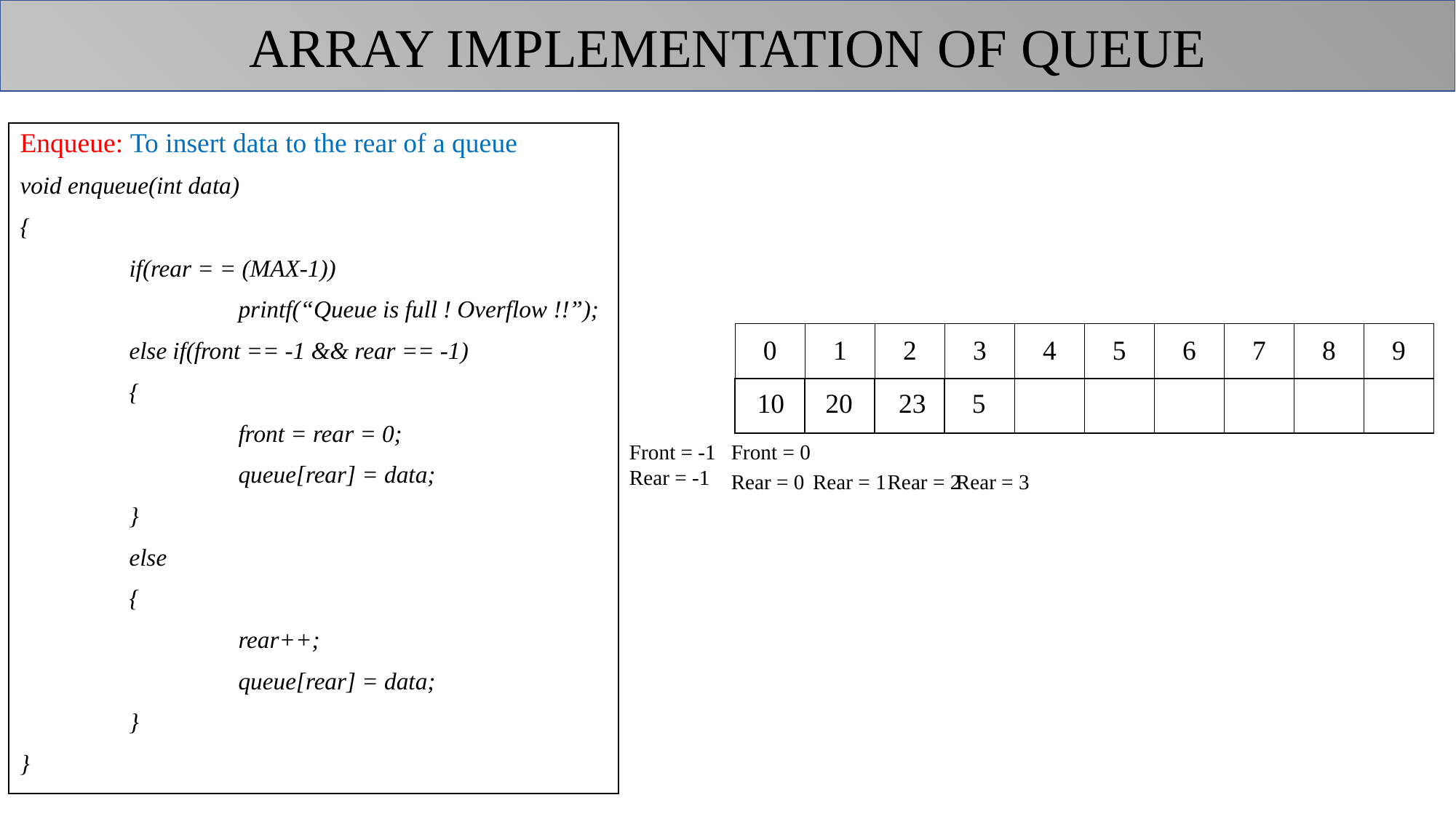

ARRAY IMPLEMENTATION OF QUEUE
Enqueue: To insert data to the rear of a queue
void enqueue(int data)
{
	if(rear = = (MAX-1))
		printf(“Queue is full ! Overflow !!”);
	else if(front == -1 && rear == -1)
	{
		front = rear = 0;
		queue[rear] = data;
	}
	else
	{
		rear++;
		queue[rear] = data;
	}
}

| 0 | 1 | 2 | 3 | 4 | 5 | 6 | 7 | 8 | 9 |
| --- | --- | --- | --- | --- | --- | --- | --- | --- | --- |
|  |  |  |  |  |  |  |  |  |  |
10
20
23
5
Front = -1
Rear = -1
Front = 0
Rear = 0
Rear = 1
 Rear = 2
Rear = 3